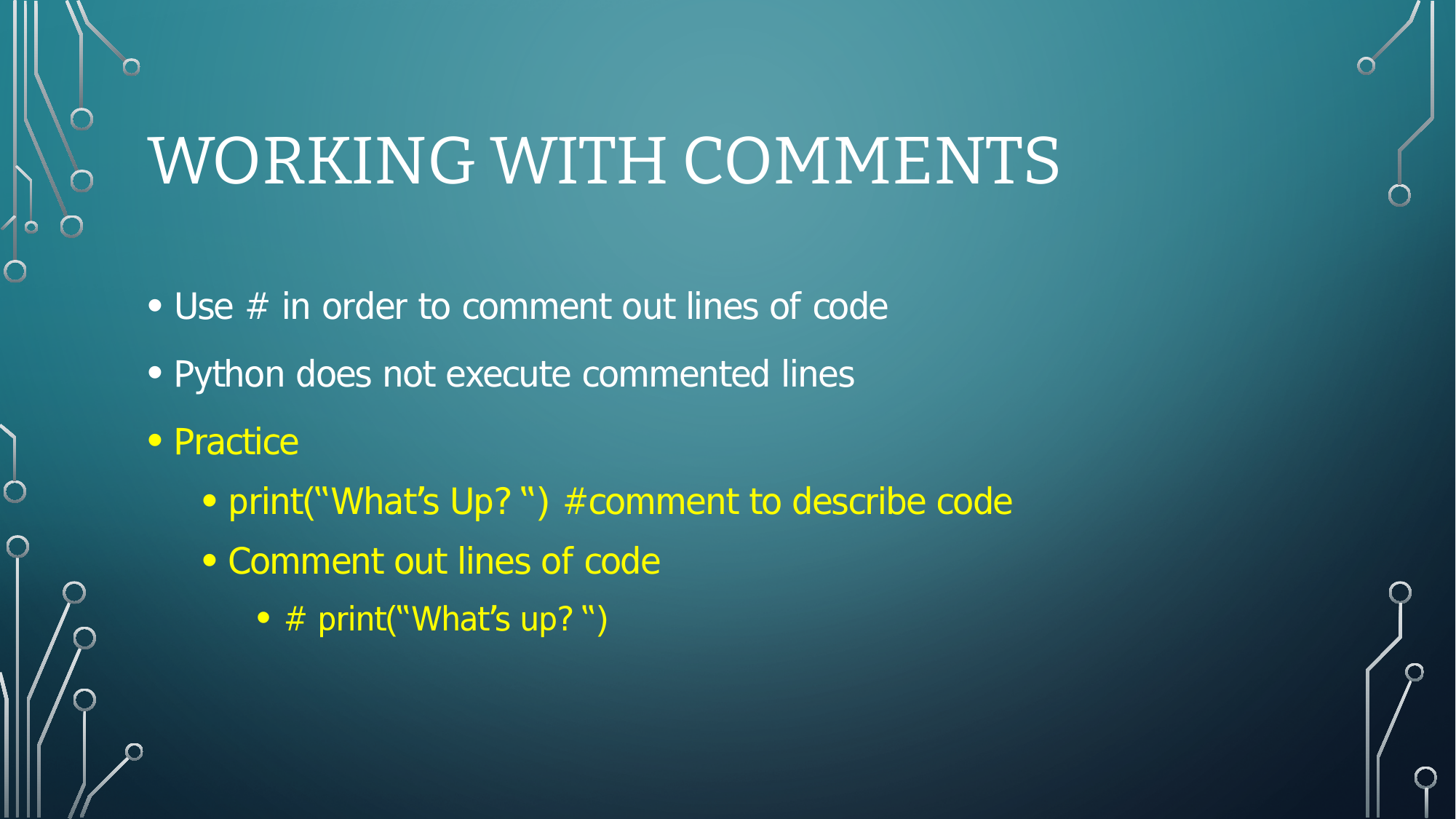

# Working with comments
Use # in order to comment out lines of code
Python does not execute commented lines
Practice
print(“What’s Up? “) #comment to describe code
Comment out lines of code
# print(“What’s up? “)